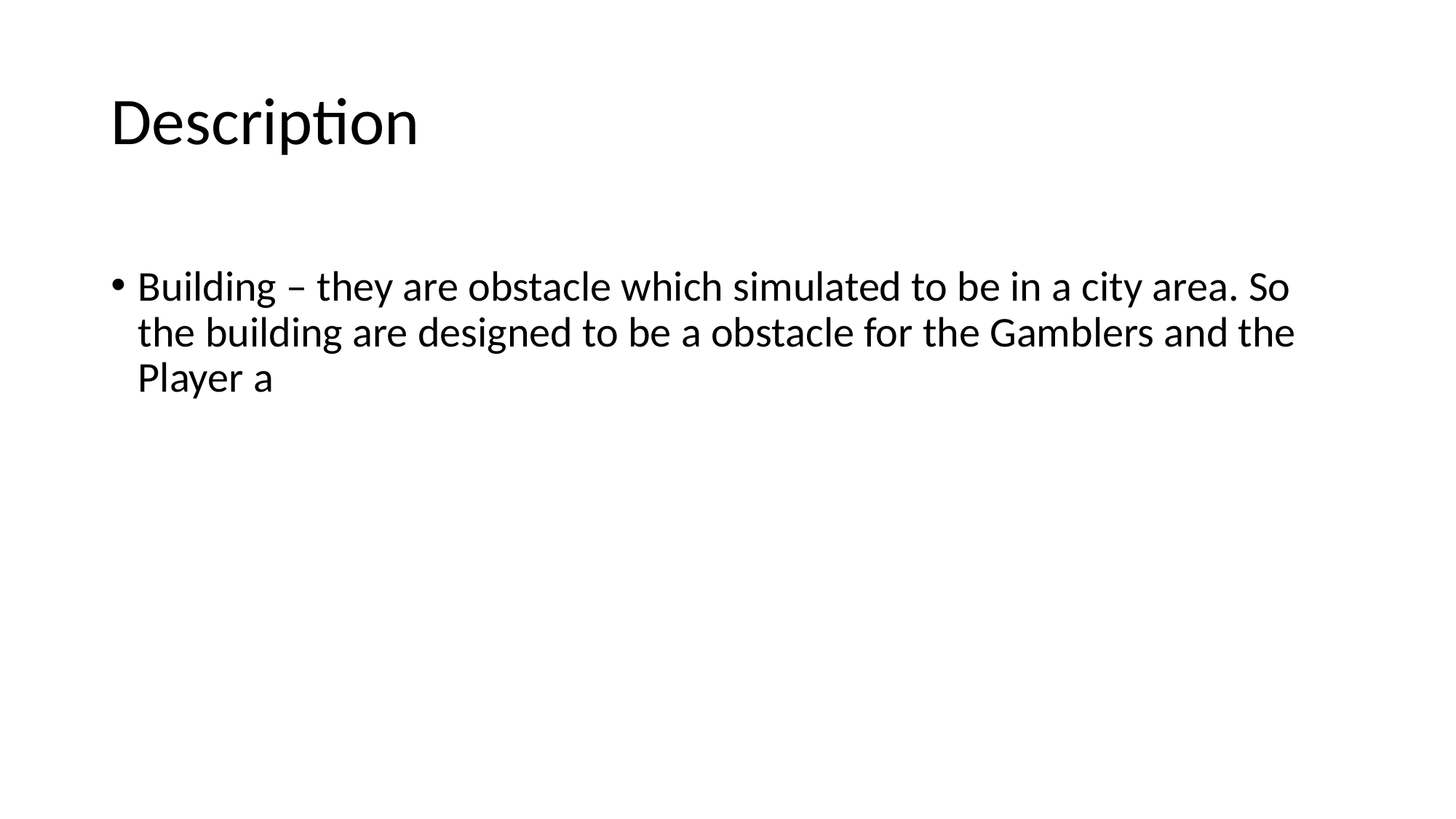

# Description
Building – they are obstacle which simulated to be in a city area. So the building are designed to be a obstacle for the Gamblers and the Player a